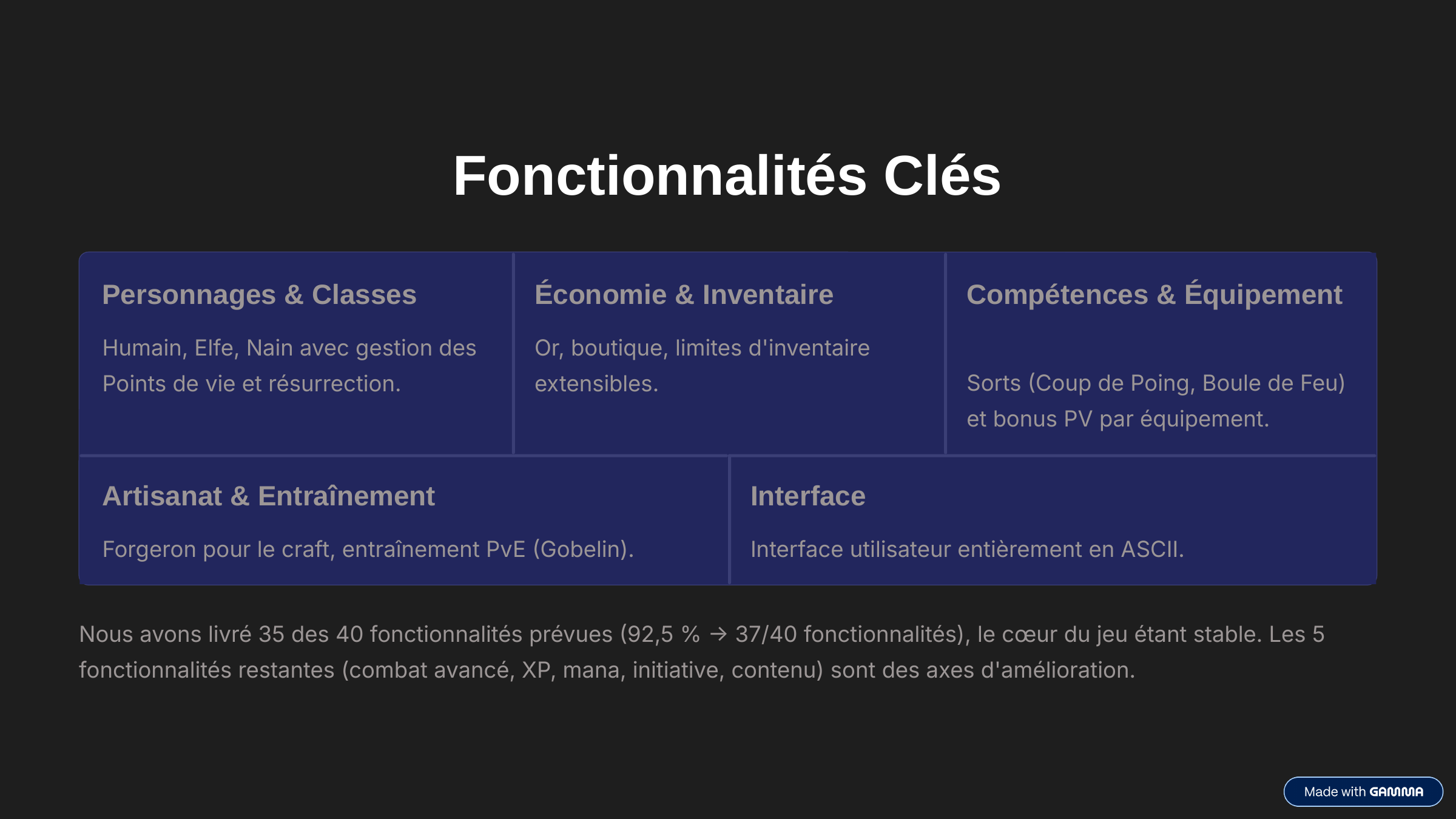

Fonctionnalités Clés

Personnages & Classes
Économie & Inventaire
Compétences & Équipement
Humain, Elfe, Nain avec gestion des Points de vie et résurrection.
Or, boutique, limites d'inventaire extensibles.
Sorts (Coup de Poing, Boule de Feu) et bonus PV par équipement.

Artisanat & Entraînement
Interface
Forgeron pour le craft, entraînement PvE (Gobelin).
Interface utilisateur entièrement en ASCII.
Nous avons livré 35 des 40 fonctionnalités prévues (92,5 % → 37/40 fonctionnalités), le cœur du jeu étant stable. Les 5 fonctionnalités restantes (combat avancé, XP, mana, initiative, contenu) sont des axes d'amélioration.